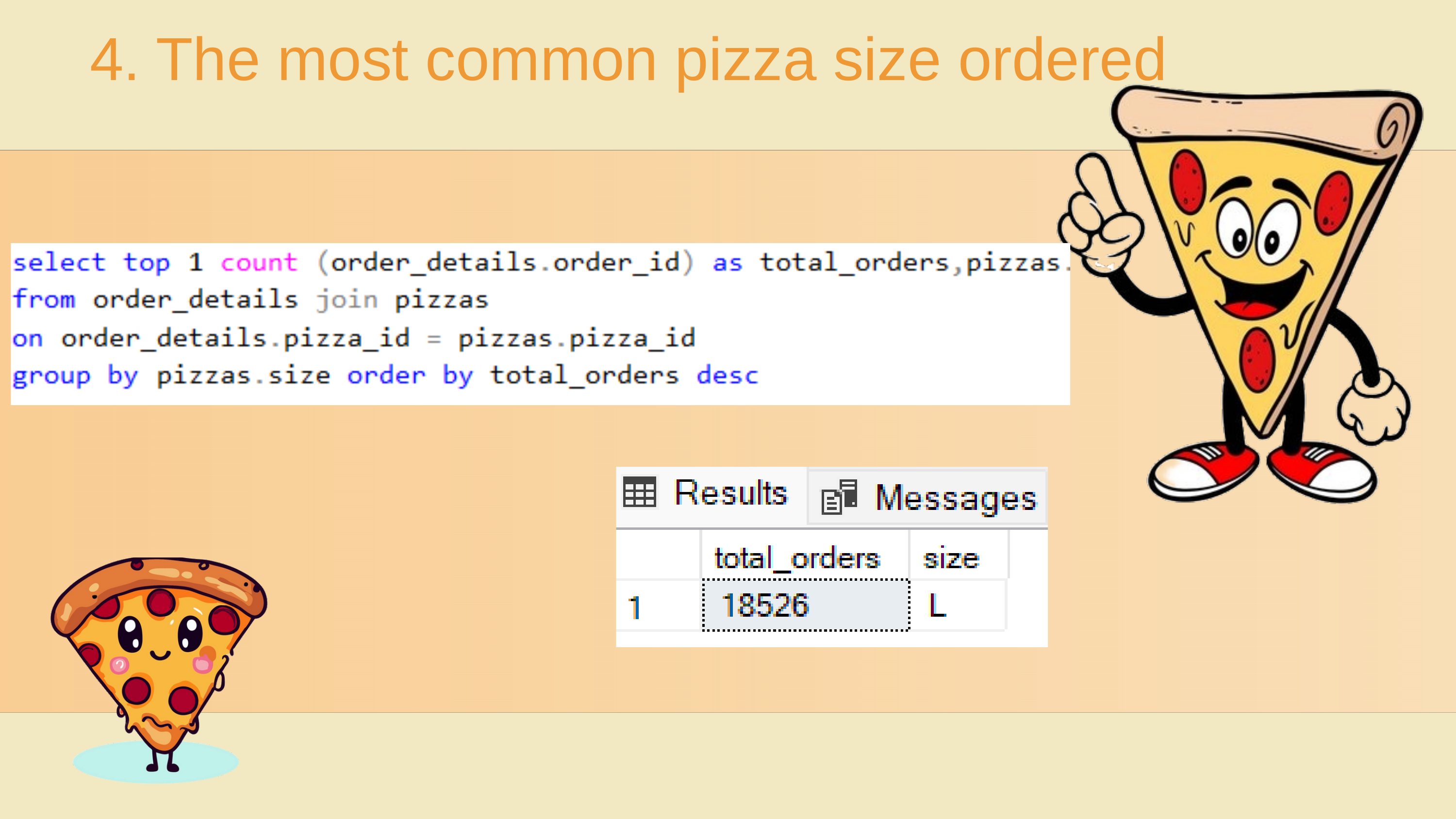

4. The most common pizza size ordered